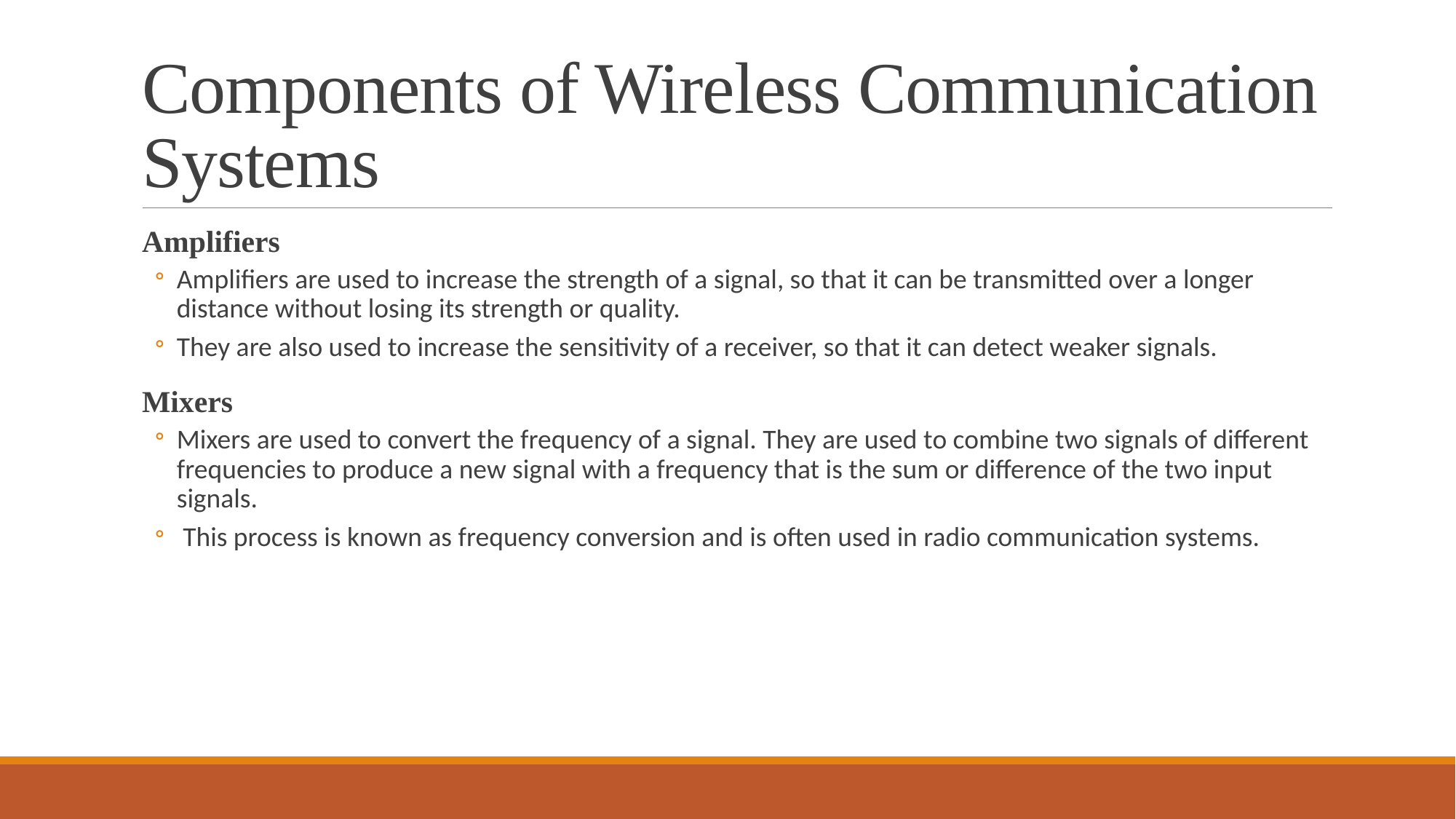

# Components of Wireless Communication Systems
Amplifiers
Amplifiers are used to increase the strength of a signal, so that it can be transmitted over a longer distance without losing its strength or quality.
They are also used to increase the sensitivity of a receiver, so that it can detect weaker signals.
Mixers
Mixers are used to convert the frequency of a signal. They are used to combine two signals of different frequencies to produce a new signal with a frequency that is the sum or difference of the two input signals.
 This process is known as frequency conversion and is often used in radio communication systems.